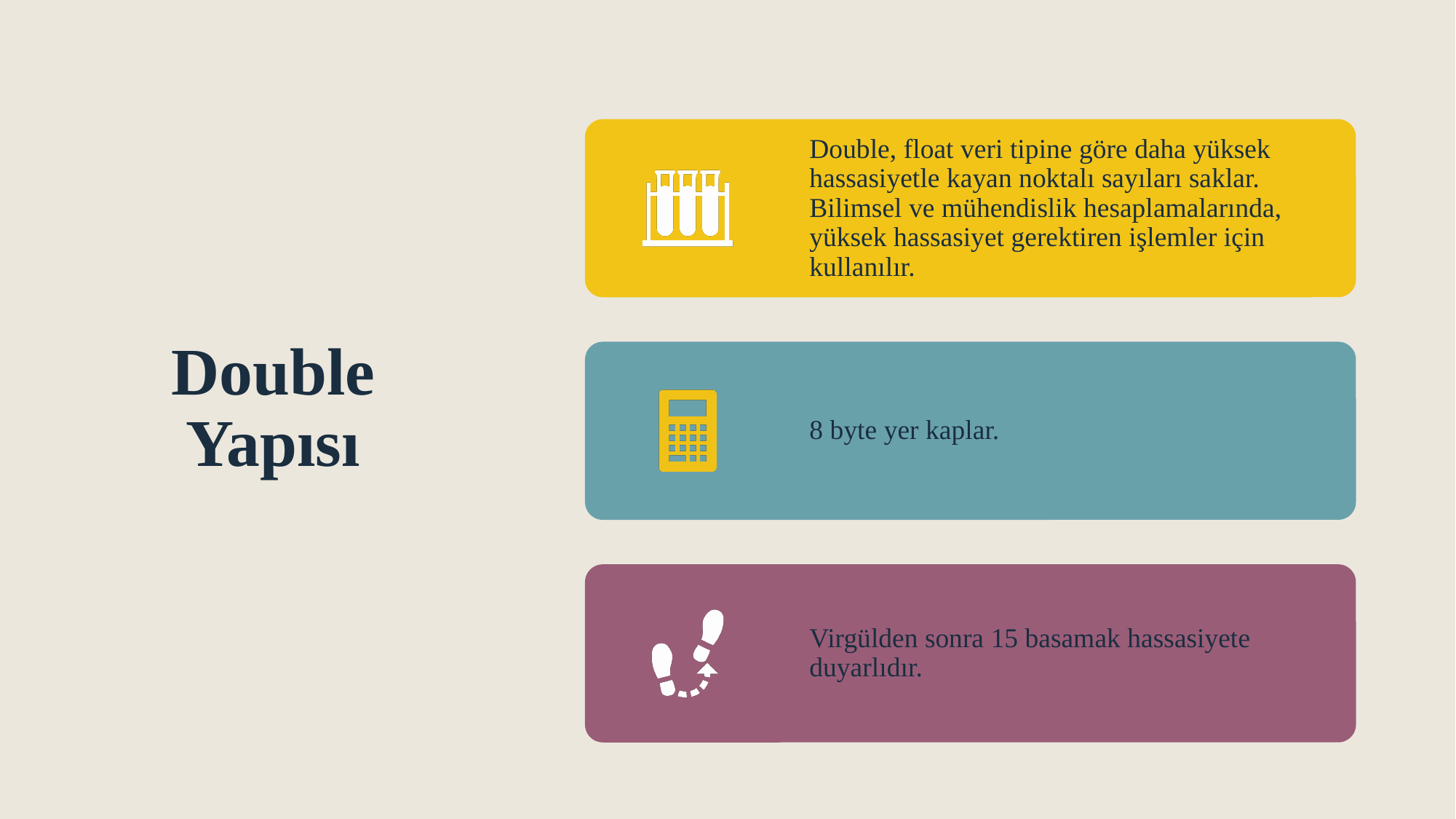

# Double Yapısı
Double, float veri tipine göre daha yüksek hassasiyetle kayan noktalı sayıları saklar. Bilimsel ve mühendislik hesaplamalarında, yüksek hassasiyet gerektiren işlemler için kullanılır.
8 byte yer kaplar.
Virgülden sonra 15 basamak hassasiyete duyarlıdır.